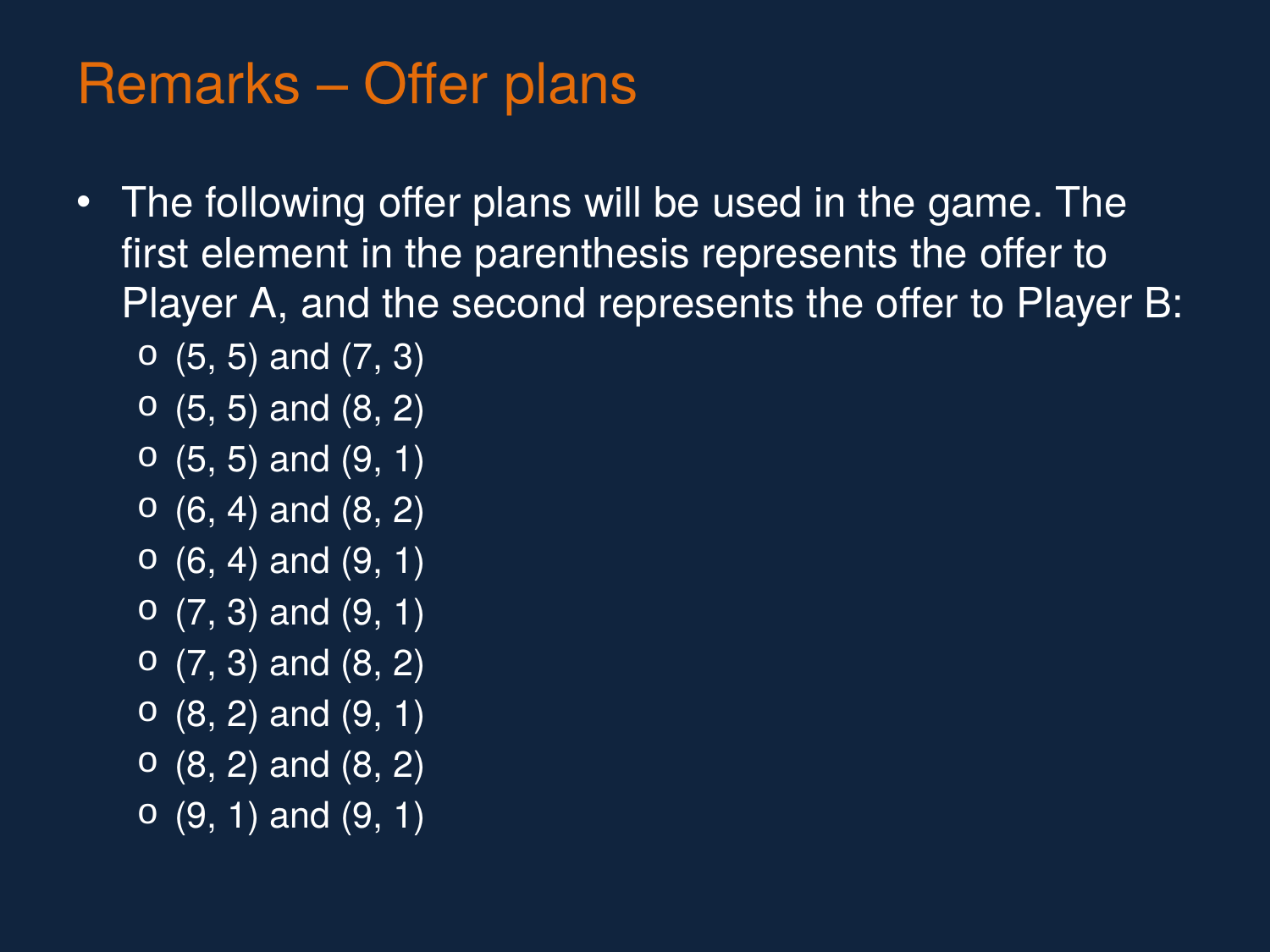

# Remarks – Offer plans
The following offer plans will be used in the game. The first element in the parenthesis represents the offer to Player A, and the second represents the offer to Player B:
(5, 5) and (7, 3)
(5, 5) and (8, 2)
(5, 5) and (9, 1)
(6, 4) and (8, 2)
(6, 4) and (9, 1)
(7, 3) and (9, 1)
(7, 3) and (8, 2)
(8, 2) and (9, 1)
(8, 2) and (8, 2)
(9, 1) and (9, 1)